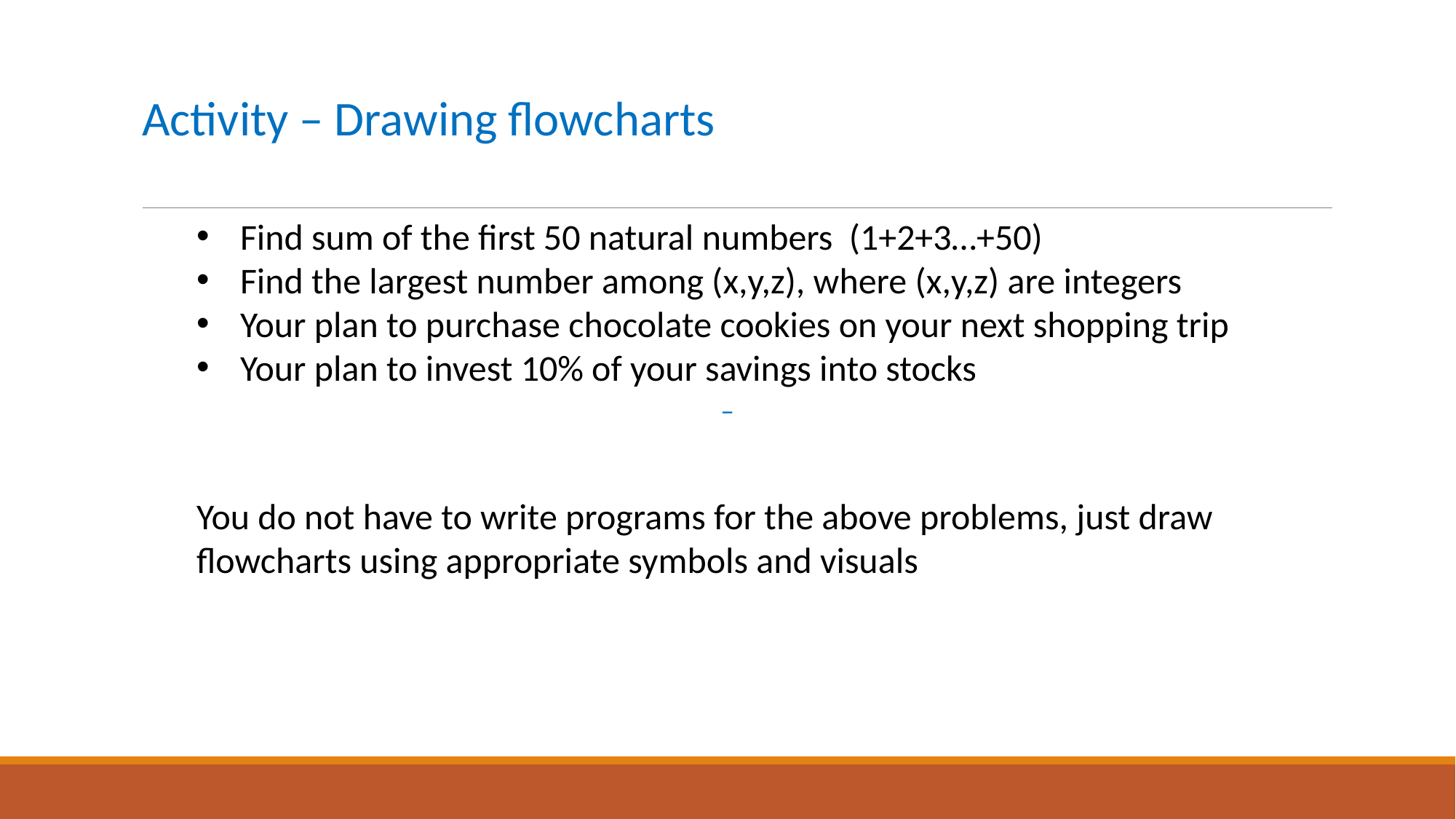

# Activity – Drawing flowcharts
Find sum of the first 50 natural numbers  (1+2+3…+50)
Find the largest number among (x,y,z), where (x,y,z) are integers
Your plan to purchase chocolate cookies on your next shopping trip
Your plan to invest 10% of your savings into stocks

You do not have to write programs for the above problems, just draw flowcharts using appropriate symbols and visuals
–